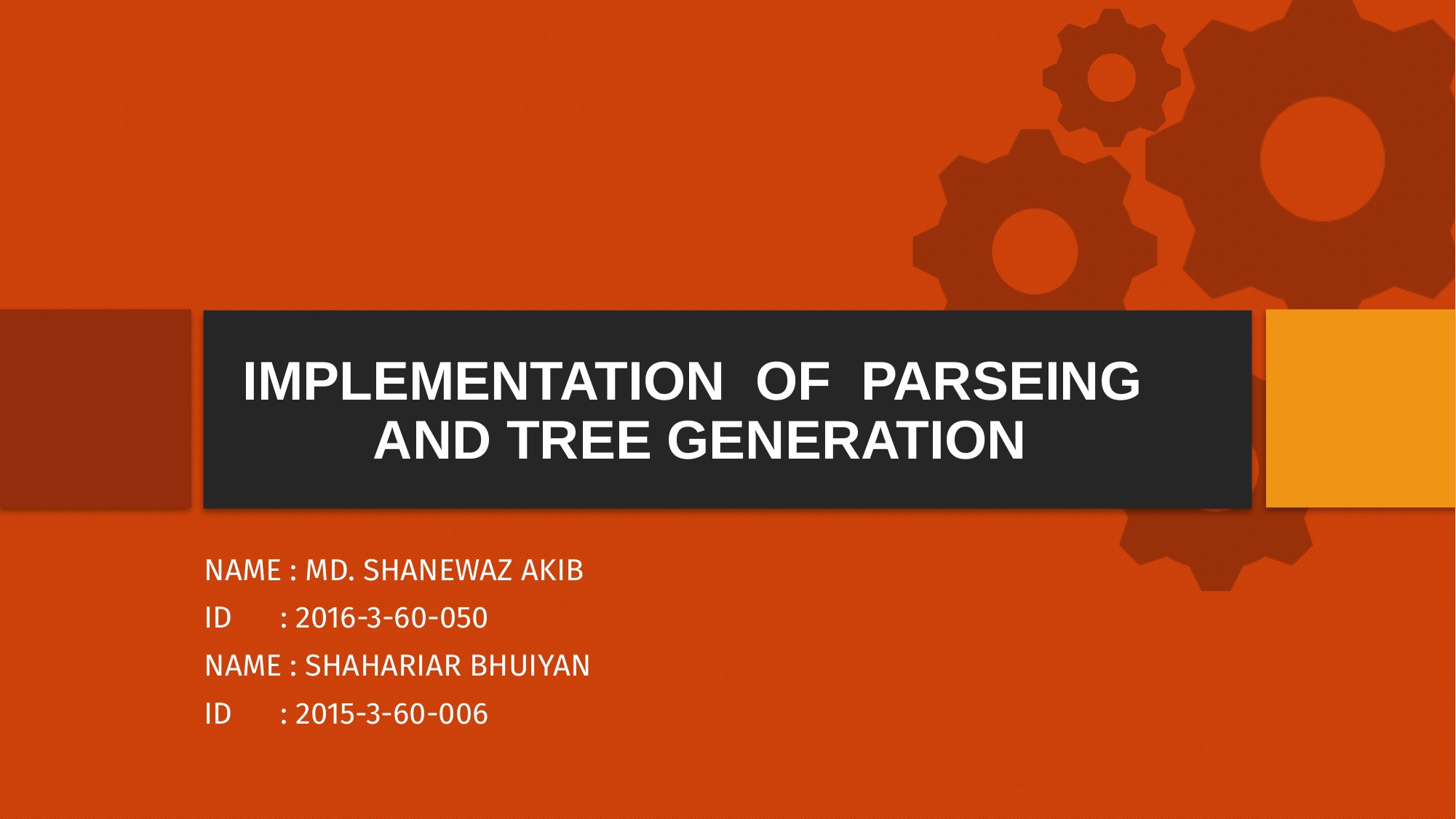

# IMPLEMENTATION  OF  PARSEING  AND TREE GENERATION
NAME : MD. SHANEWAZ AKIB
ID      : 2016-3-60-050
NAME : SHAHARIAR BHUIYAN
ID      : 2015-3-60-006